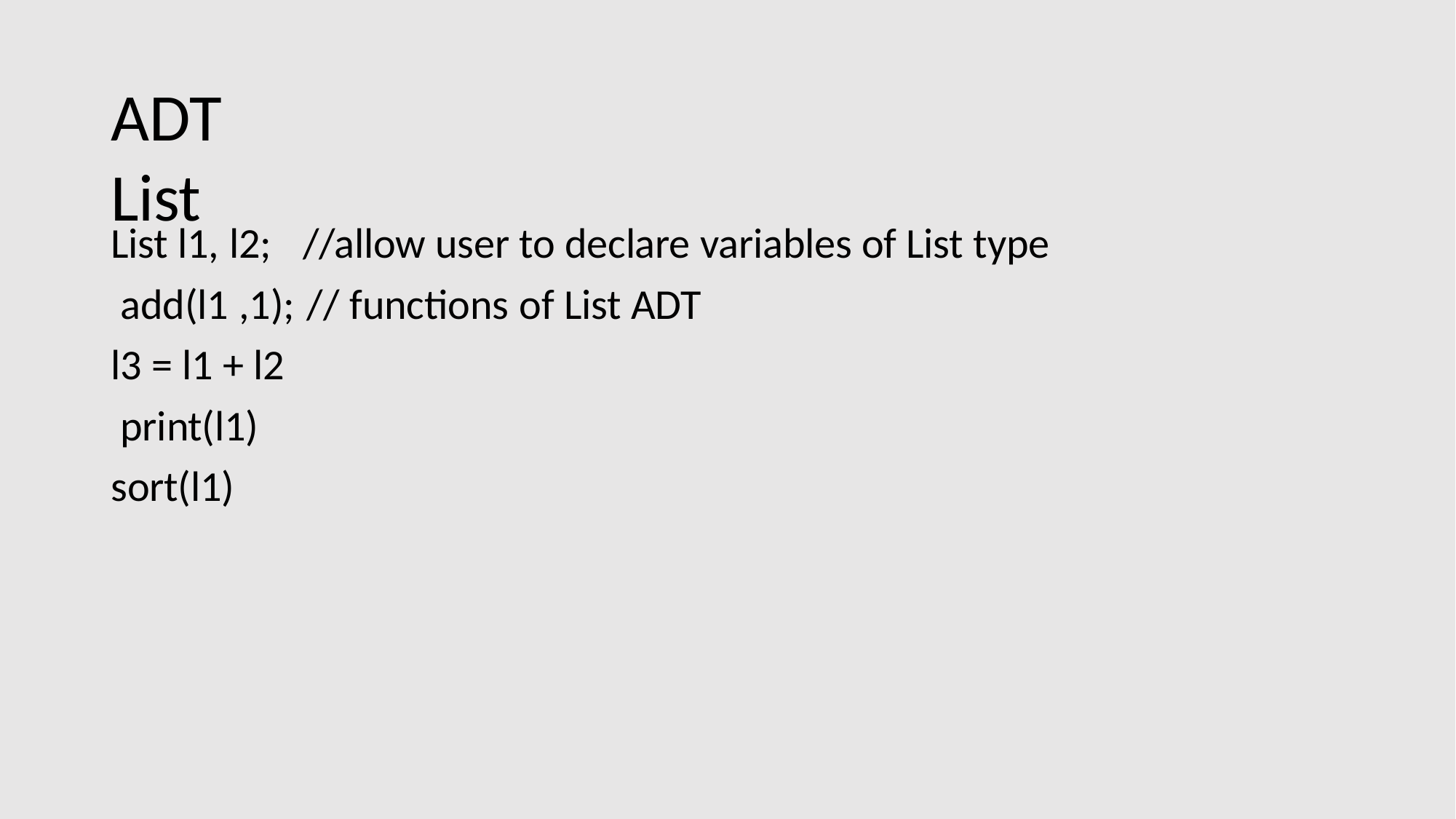

# ADT List
List l1, l2;	//allow user to declare variables of List type  add(l1 ,1);		// functions of List ADT
l3 = l1 + l2  print(l1)
sort(l1)